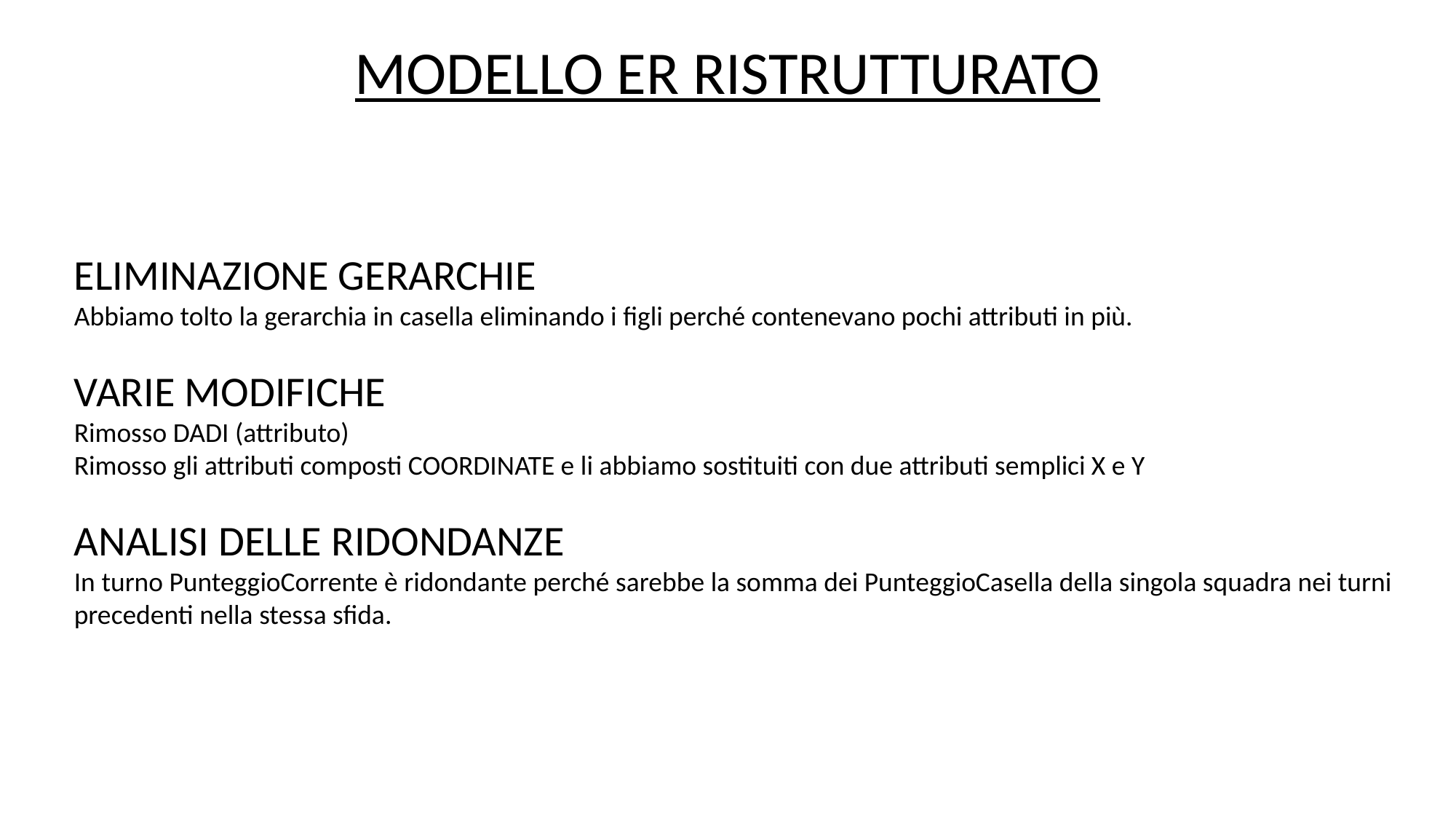

MODELLO ER RISTRUTTURATO

ELIMINAZIONE GERARCHIE
Abbiamo tolto la gerarchia in casella eliminando i figli perché contenevano pochi attributi in più.

VARIE MODIFICHE
Rimosso DADI (attributo)
Rimosso gli attributi composti COORDINATE e li abbiamo sostituiti con due attributi semplici X e Y

ANALISI DELLE RIDONDANZE
In turno PunteggioCorrente è ridondante perché sarebbe la somma dei PunteggioCasella della singola squadra nei turni
precedenti nella stessa sfida.